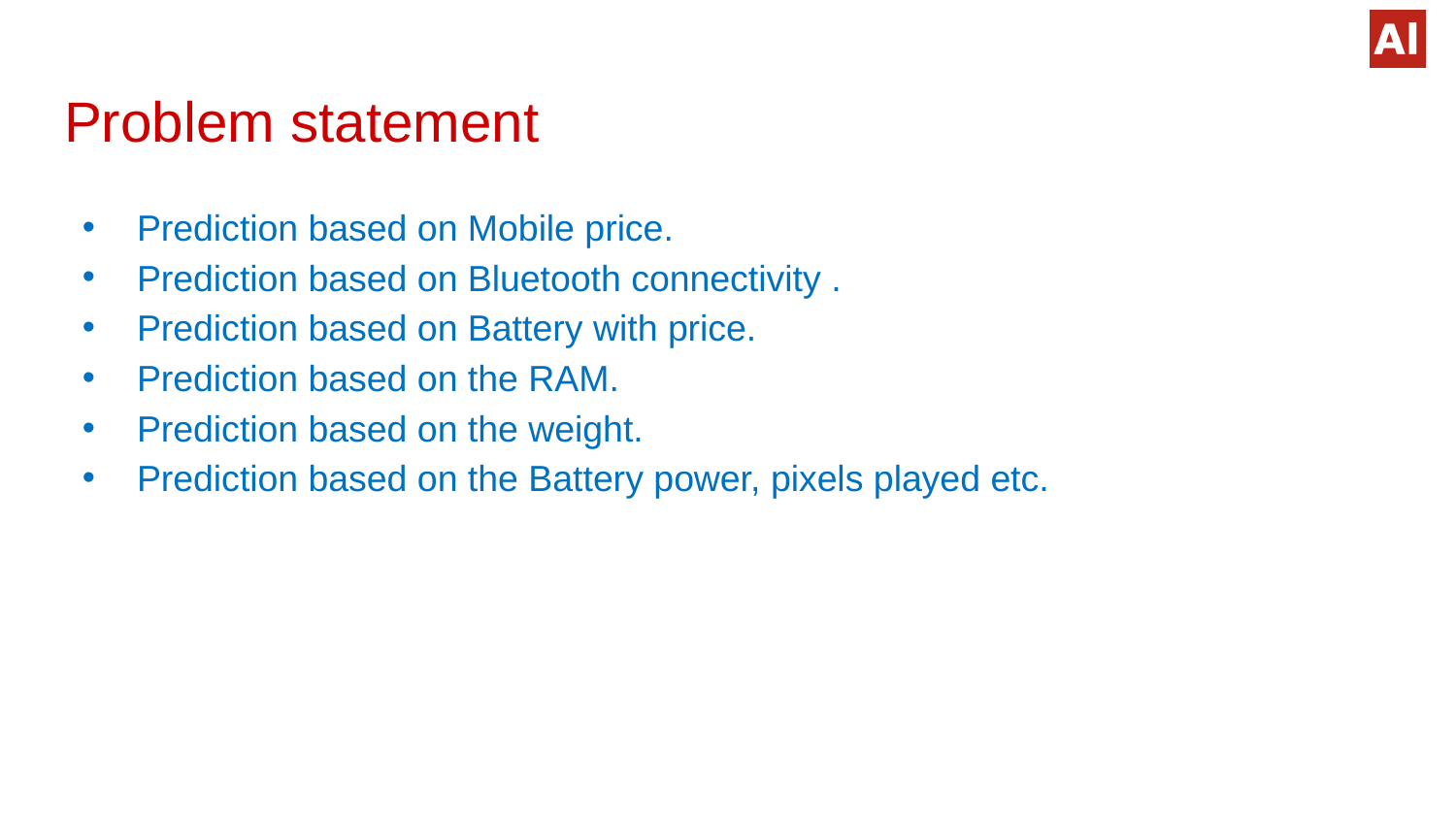

# Problem statement
Prediction based on Mobile price.
Prediction based on Bluetooth connectivity .
Prediction based on Battery with price.
Prediction based on the RAM.
Prediction based on the weight.
Prediction based on the Battery power, pixels played etc.